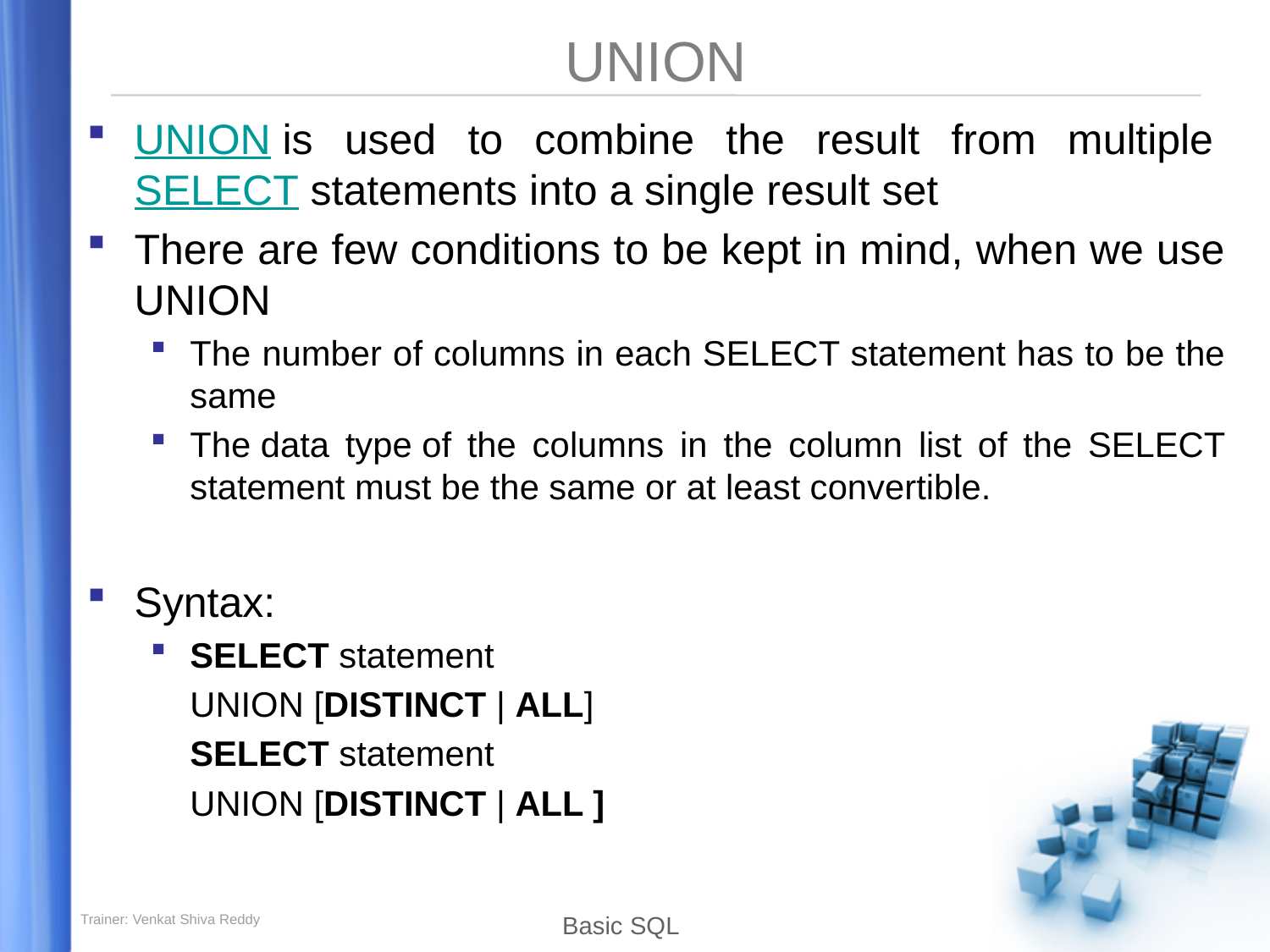

# UNION
UNION is used to combine the result from multiple SELECT statements into a single result set
There are few conditions to be kept in mind, when we use UNION
The number of columns in each SELECT statement has to be the same
The data type of the columns in the column list of the SELECT statement must be the same or at least convertible.

Syntax:
SELECT statement
	UNION [DISTINCT | ALL]
	SELECT statement
	UNION [DISTINCT | ALL ]